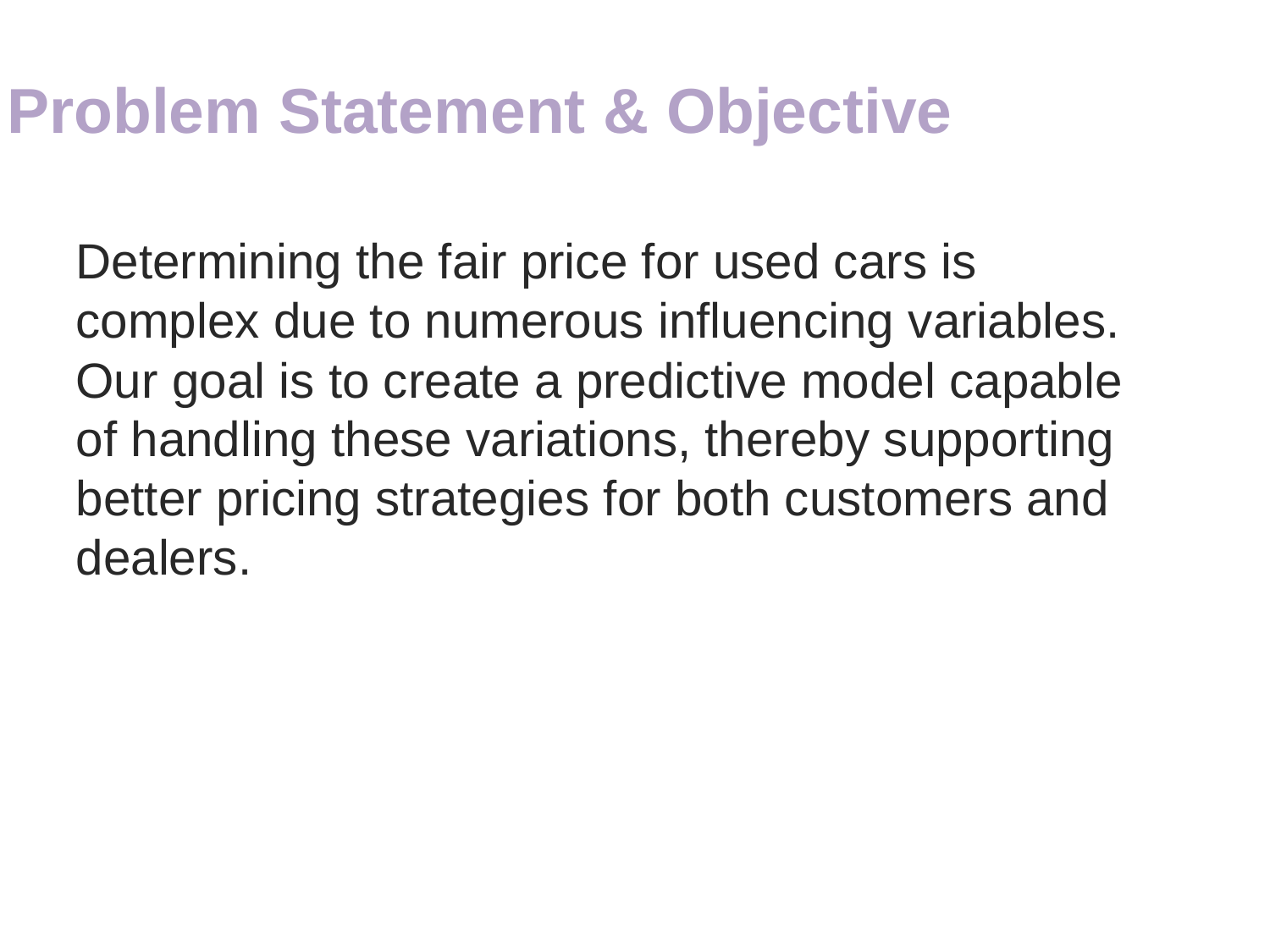

Problem Statement & Objective
Determining the fair price for used cars is complex due to numerous influencing variables. Our goal is to create a predictive model capable of handling these variations, thereby supporting better pricing strategies for both customers and dealers.